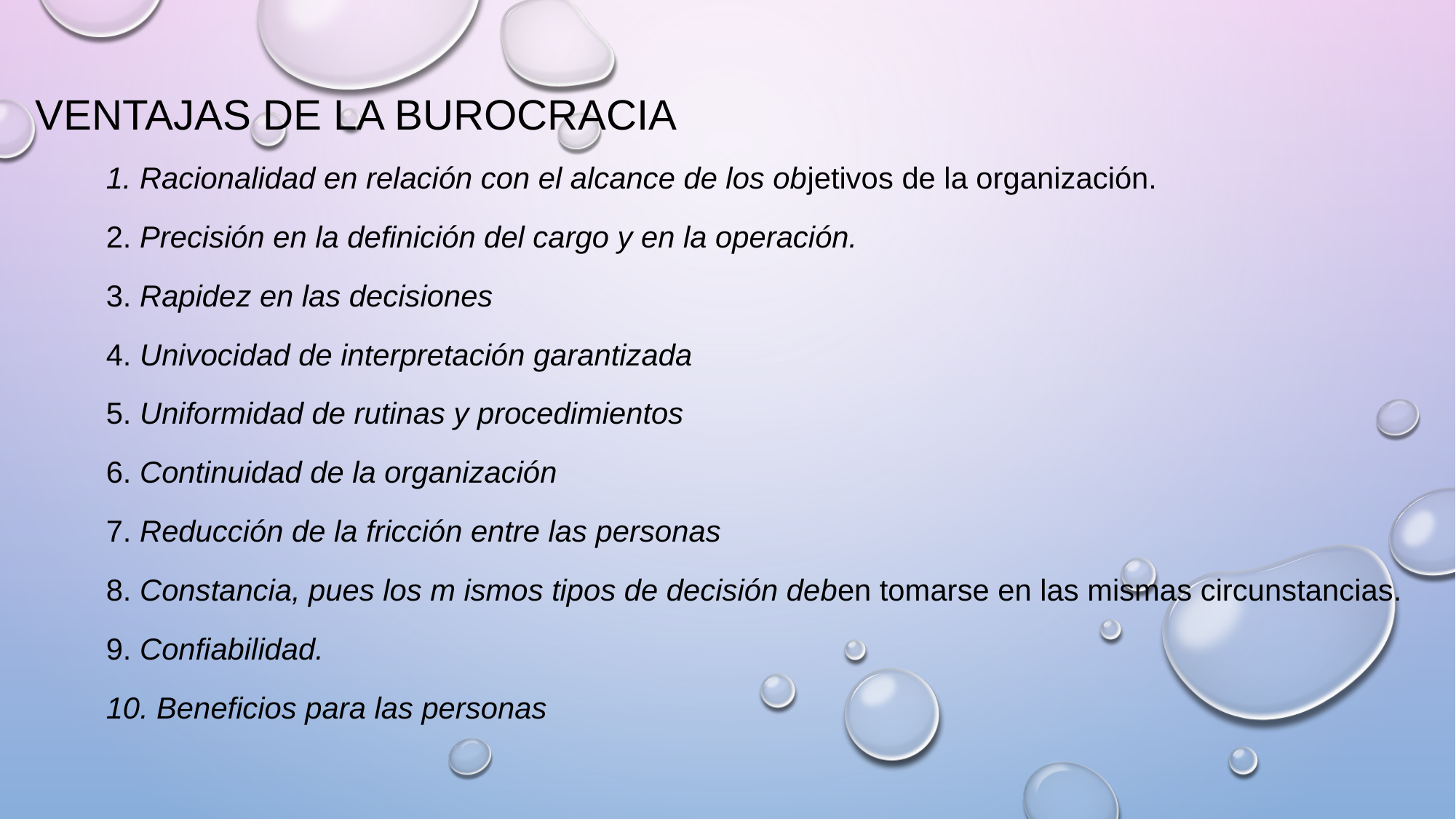

# Ventajas de la burocracia
1. Racionalidad en relación con el alcance de los ob­jetivos de la organización.
2. Precisión en la definición del cargo y en la operación.
3. Rapidez en las decisiones
4. Univocidad de interpretación garantizada
5. Uniformidad de rutinas y procedimientos
6. Continuidad de la organización
7. Reducción de la fricción entre las personas
8. Constancia, pues los m ismos tipos de decisión de­ben tomarse en las mismas circunstancias.
9. Confiabilidad.
10. Beneficios para las personas